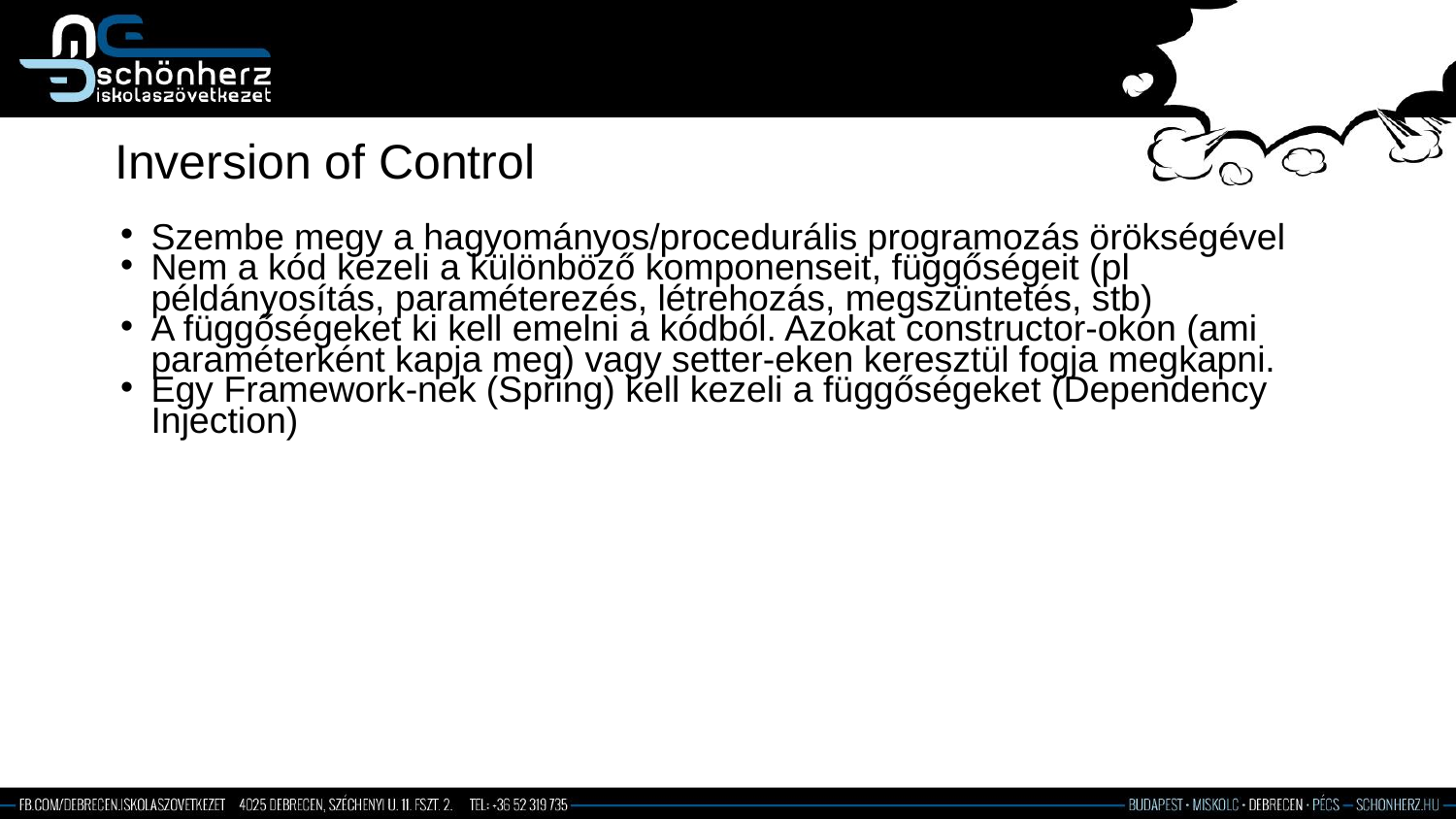

# Inversion of Control
Szembe megy a hagyományos/procedurális programozás örökségével
Nem a kód kezeli a különböző komponenseit, függőségeit (pl példányosítás, paraméterezés, létrehozás, megszüntetés, stb)
A függőségeket ki kell emelni a kódból. Azokat constructor-okon (ami paraméterként kapja meg) vagy setter-eken keresztül fogja megkapni.
Egy Framework-nek (Spring) kell kezeli a függőségeket (Dependency Injection)